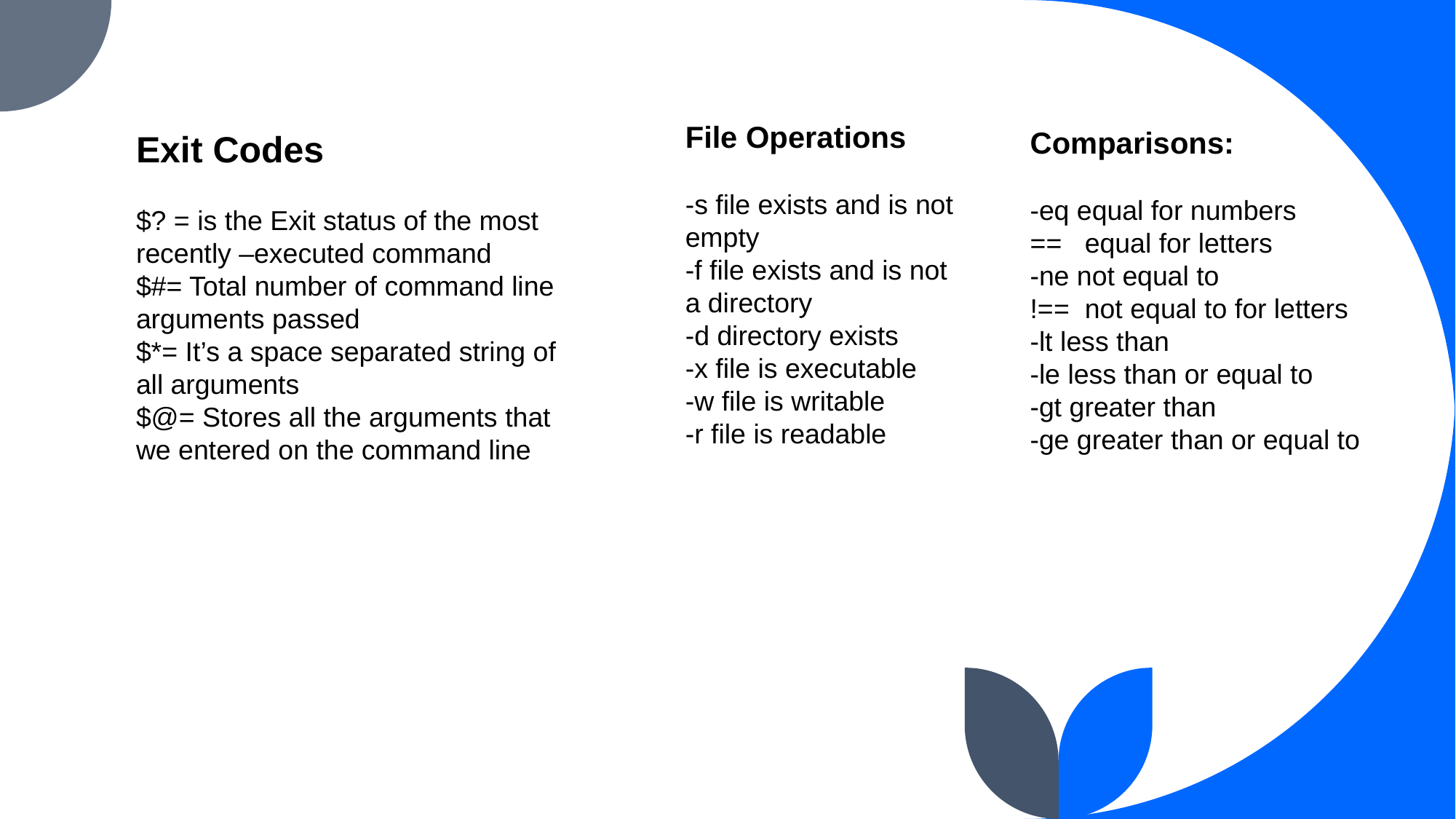

Exit Codes

$? = is the Exit status of the most recently –executed command
$#= Total number of command line arguments passed
$*= It’s a space separated string of all arguments
$@= Stores all the arguments that we entered on the command line
File Operations

-s file exists and is not empty
-f file exists and is not a directory
-d directory exists
-x file is executable
-w file is writable
-r file is readable
Comparisons:

-eq equal for numbers
==   equal for letters
-ne not equal to
!==  not equal to for letters
-lt less than
-le less than or equal to
-gt greater than
-ge greater than or equal to